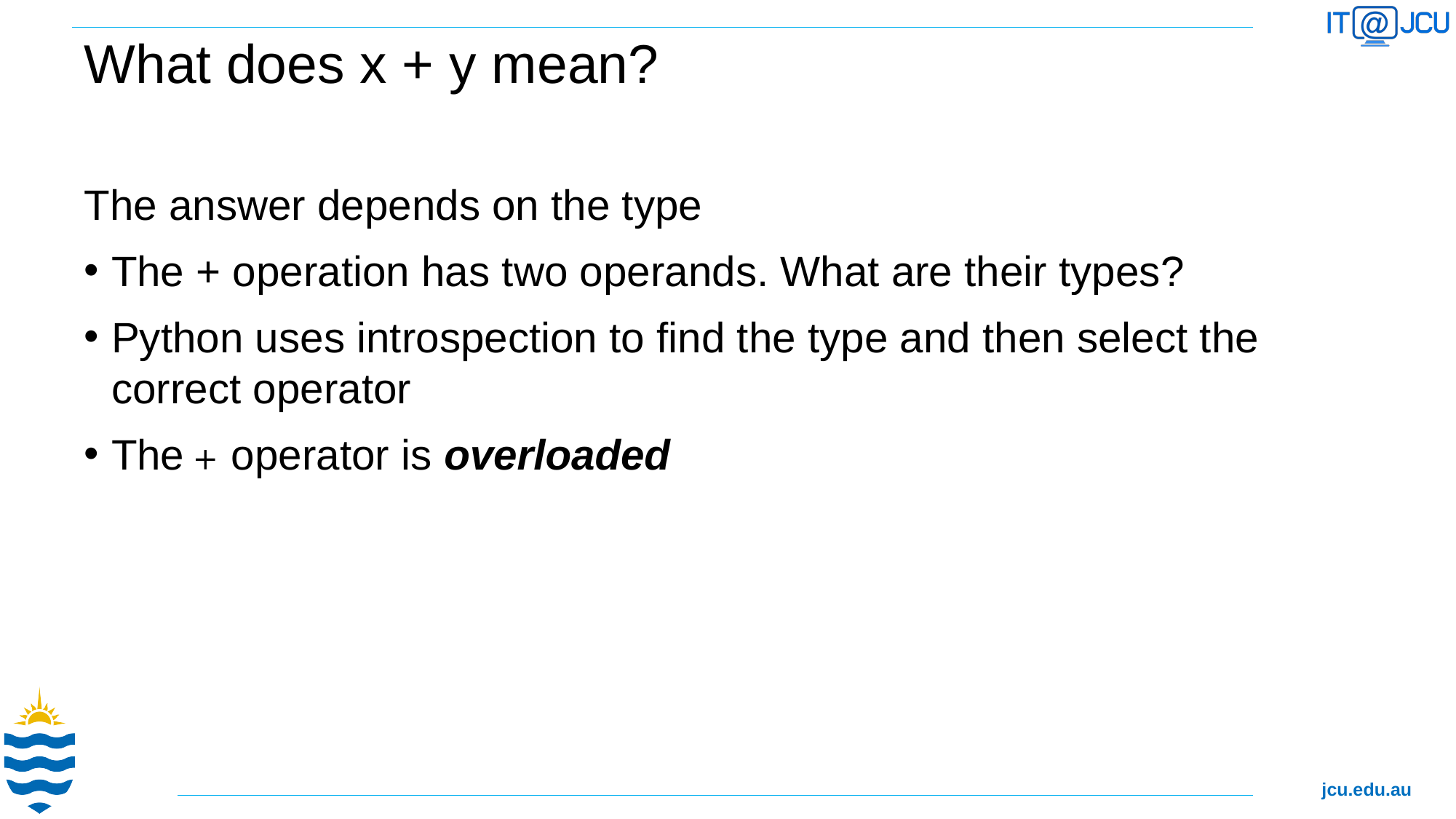

# What does x + y mean?
The answer depends on the type
The + operation has two operands. What are their types?
Python uses introspection to find the type and then select the correct operator
The + operator is overloaded